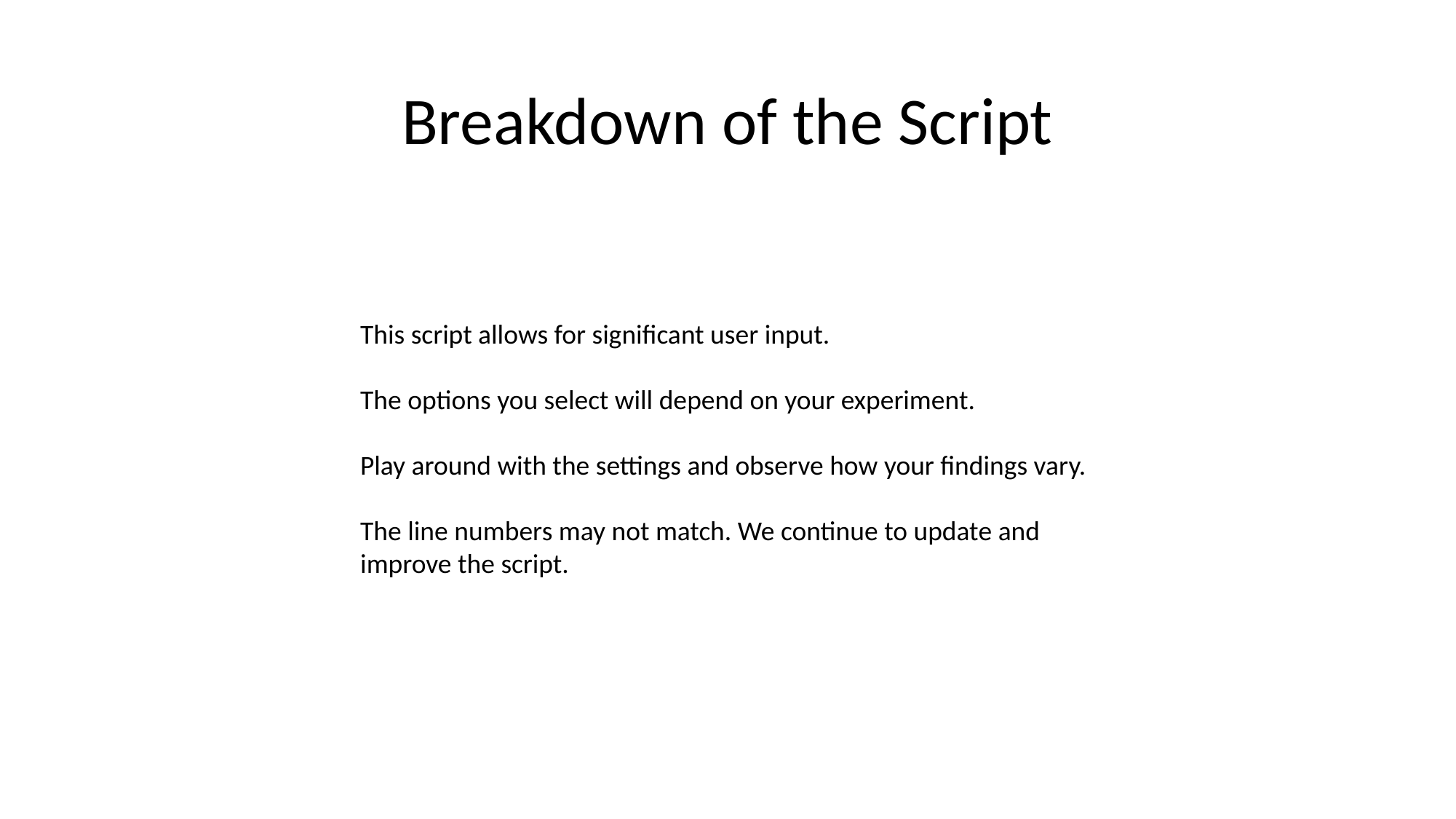

# Breakdown of the Script
This script allows for significant user input.

The options you select will depend on your experiment.

Play around with the settings and observe how your findings vary.
The line numbers may not match. We continue to update and improve the script.